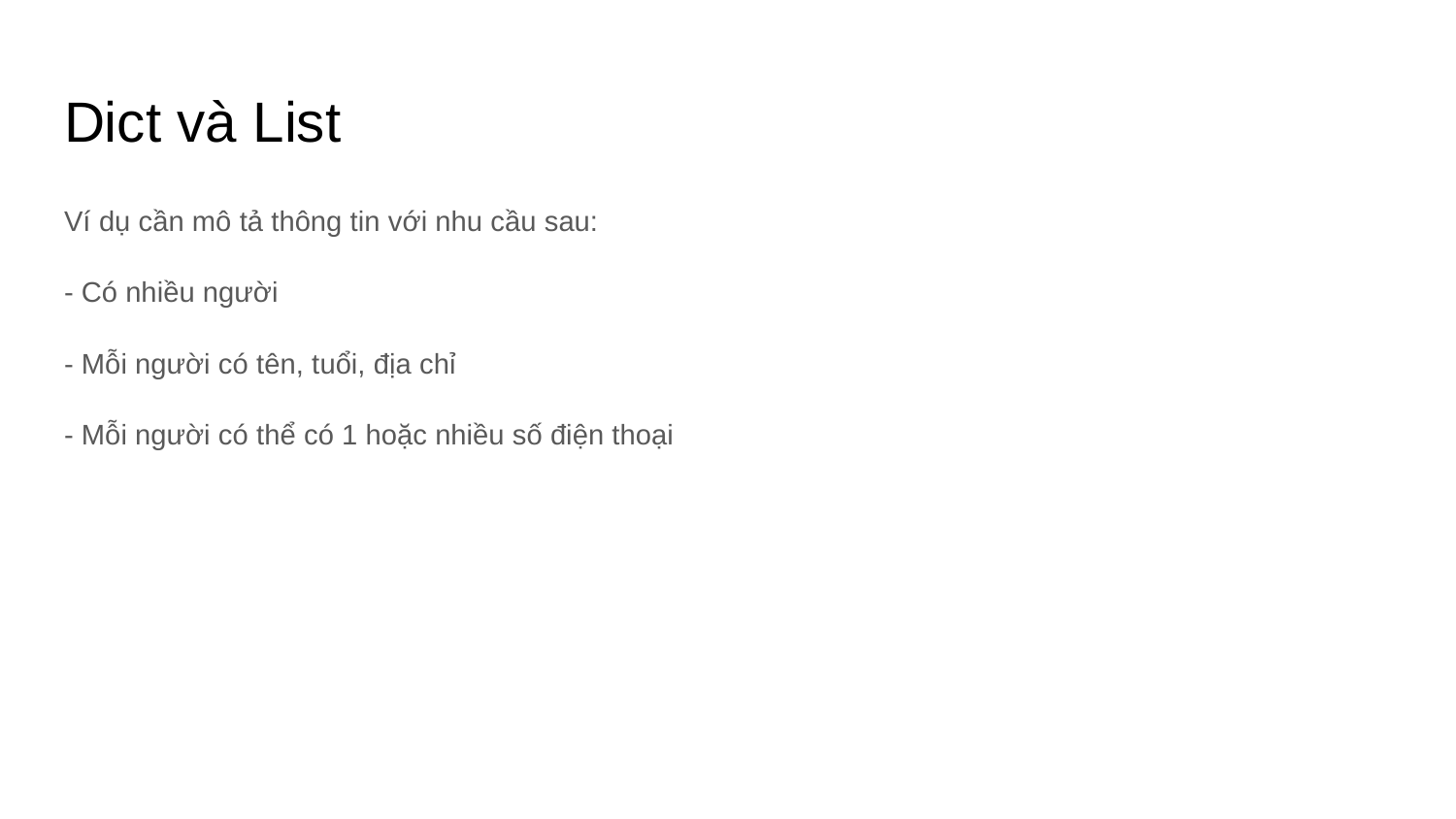

# Dict và List
Ví dụ cần mô tả thông tin với nhu cầu sau:
- Có nhiều người
- Mỗi người có tên, tuổi, địa chỉ
- Mỗi người có thể có 1 hoặc nhiều số điện thoại